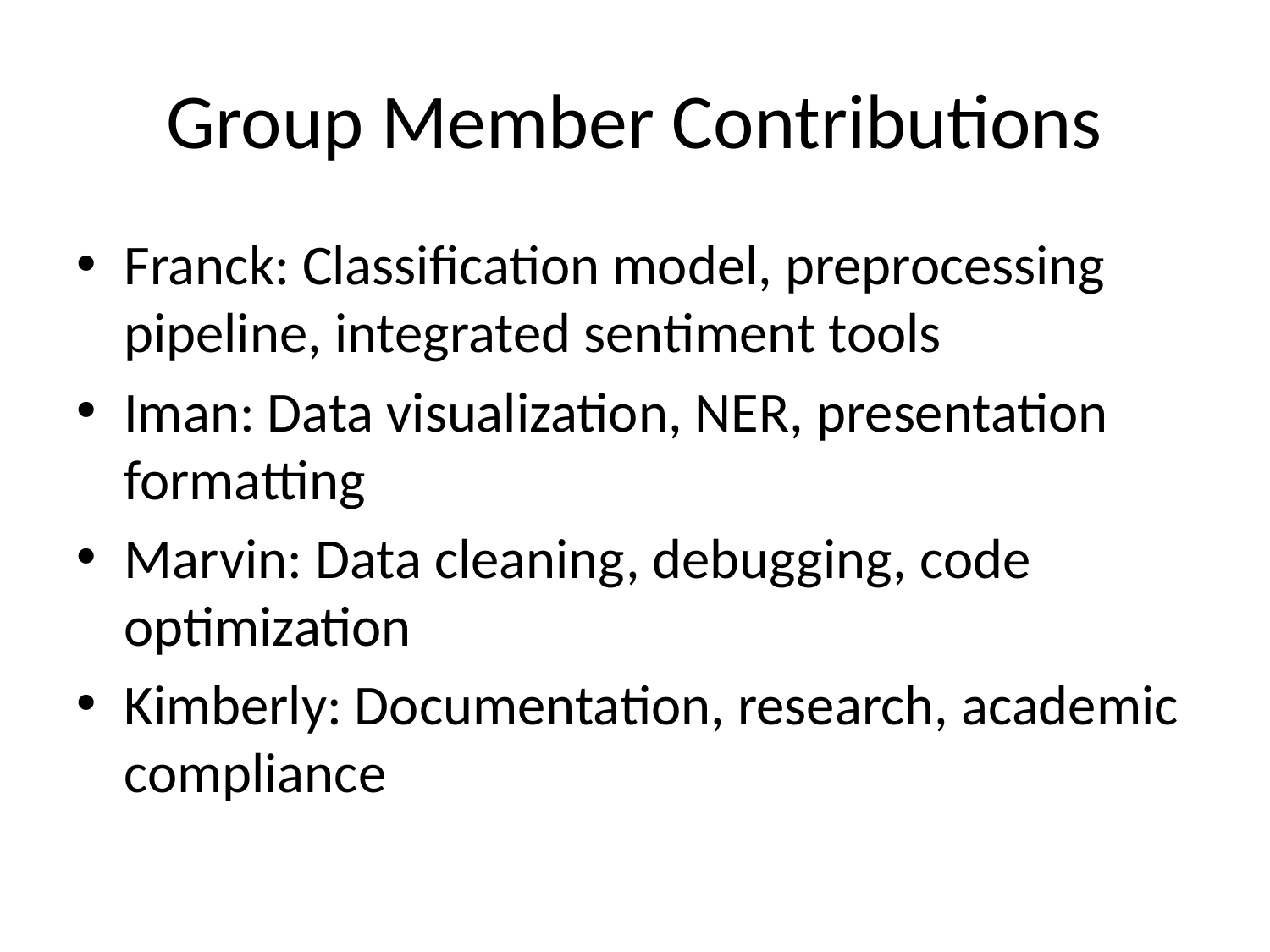

# Group Member Contributions
Franck: Classification model, preprocessing pipeline, integrated sentiment tools
Iman: Data visualization, NER, presentation formatting
Marvin: Data cleaning, debugging, code optimization
Kimberly: Documentation, research, academic compliance